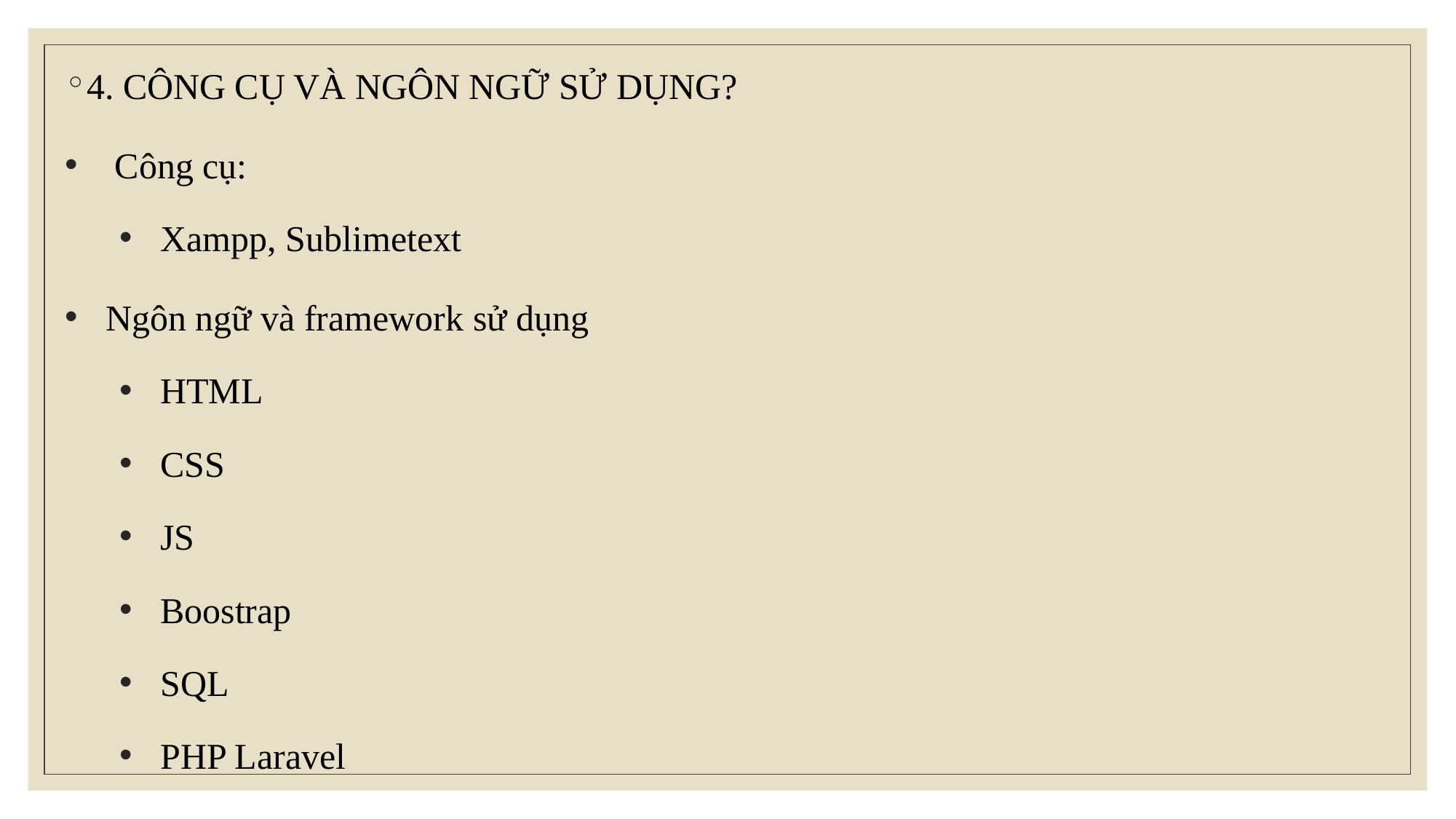

4. CÔNG CỤ VÀ NGÔN NGỮ SỬ DỤNG?
 Công cụ:
Xampp, Sublimetext
Ngôn ngữ và framework sử dụng
HTML
CSS
JS
Boostrap
SQL
PHP Laravel